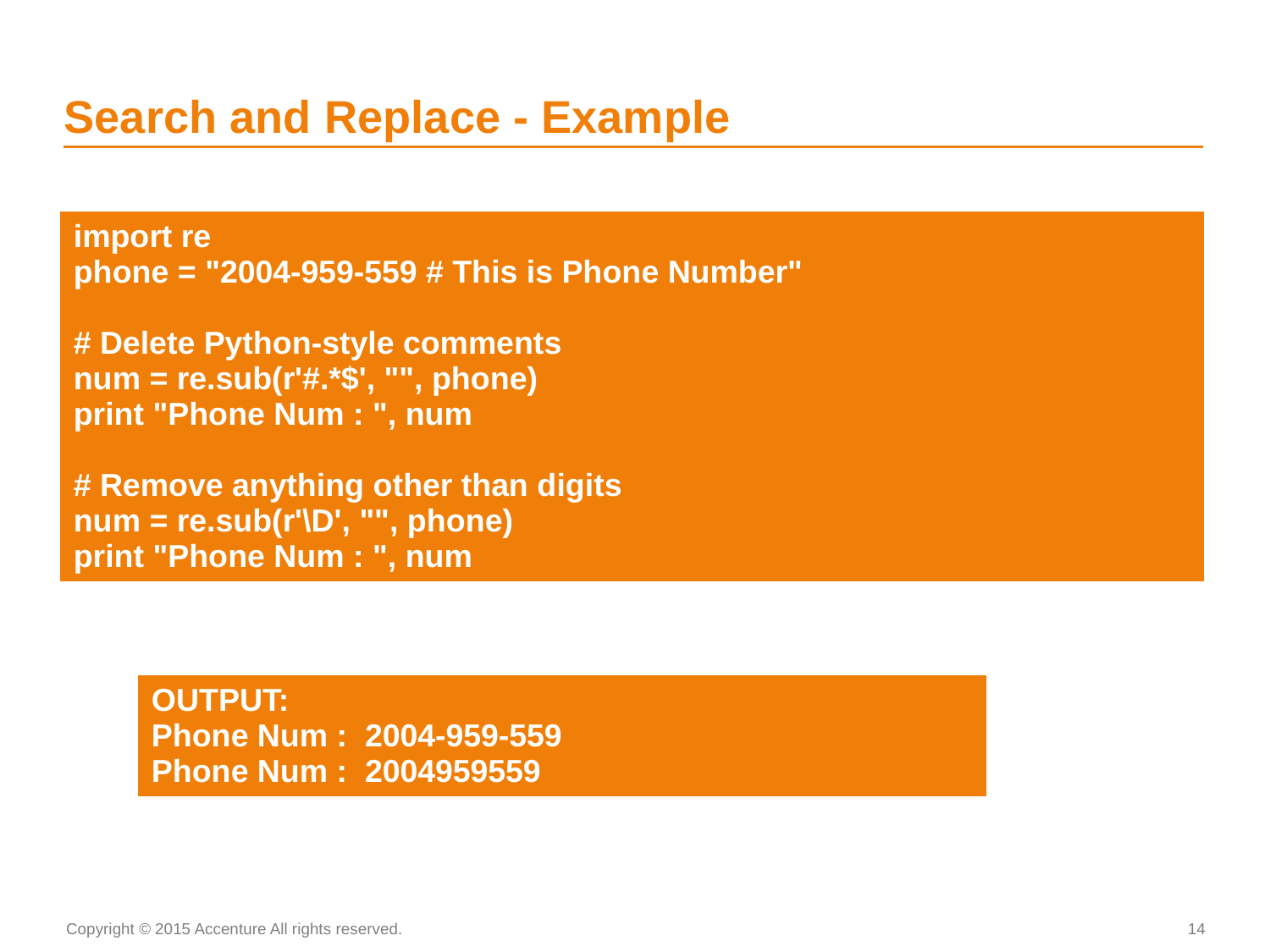

# Search and Replace - Example
| import re phone = "2004-959-559 # This is Phone Number"   # Delete Python-style comments num = re.sub(r'#.\*$', "", phone) print "Phone Num : ", num   # Remove anything other than digits num = re.sub(r'\D', "", phone) print "Phone Num : ", num |
| --- |
| OUTPUT: Phone Num : 2004-959-559 Phone Num : 2004959559 |
| --- |